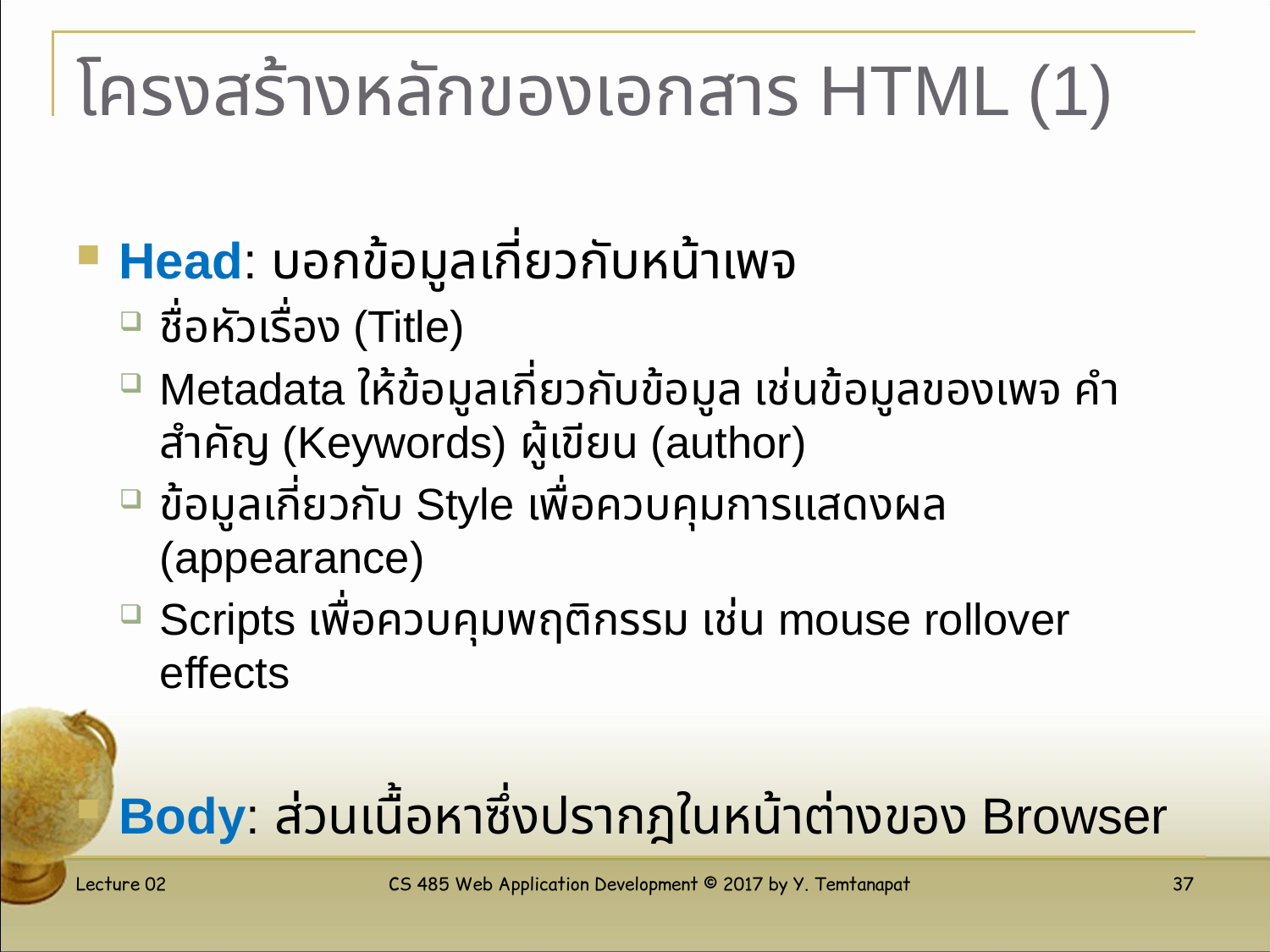

# โครงสร้างหลักของเอกสาร HTML (1)
Head: บอกข้อมูลเกี่ยวกับหน้าเพจ
ชื่อหัวเรื่อง (Title)
Metadata ให้ข้อมูลเกี่ยวกับข้อมูล เช่นข้อมูลของเพจ คำสำคัญ (Keywords) ผู้เขียน (author)
ข้อมูลเกี่ยวกับ Style เพื่อควบคุมการแสดงผล (appearance)
Scripts เพื่อควบคุมพฤติกรรม เช่น mouse rollover effects

Body: ส่วนเนื้อหาซึ่งปรากฎในหน้าต่างของ Browser

Lecture 02
CS 485 Web Application Development © 2017 by Y. Temtanapat
 37